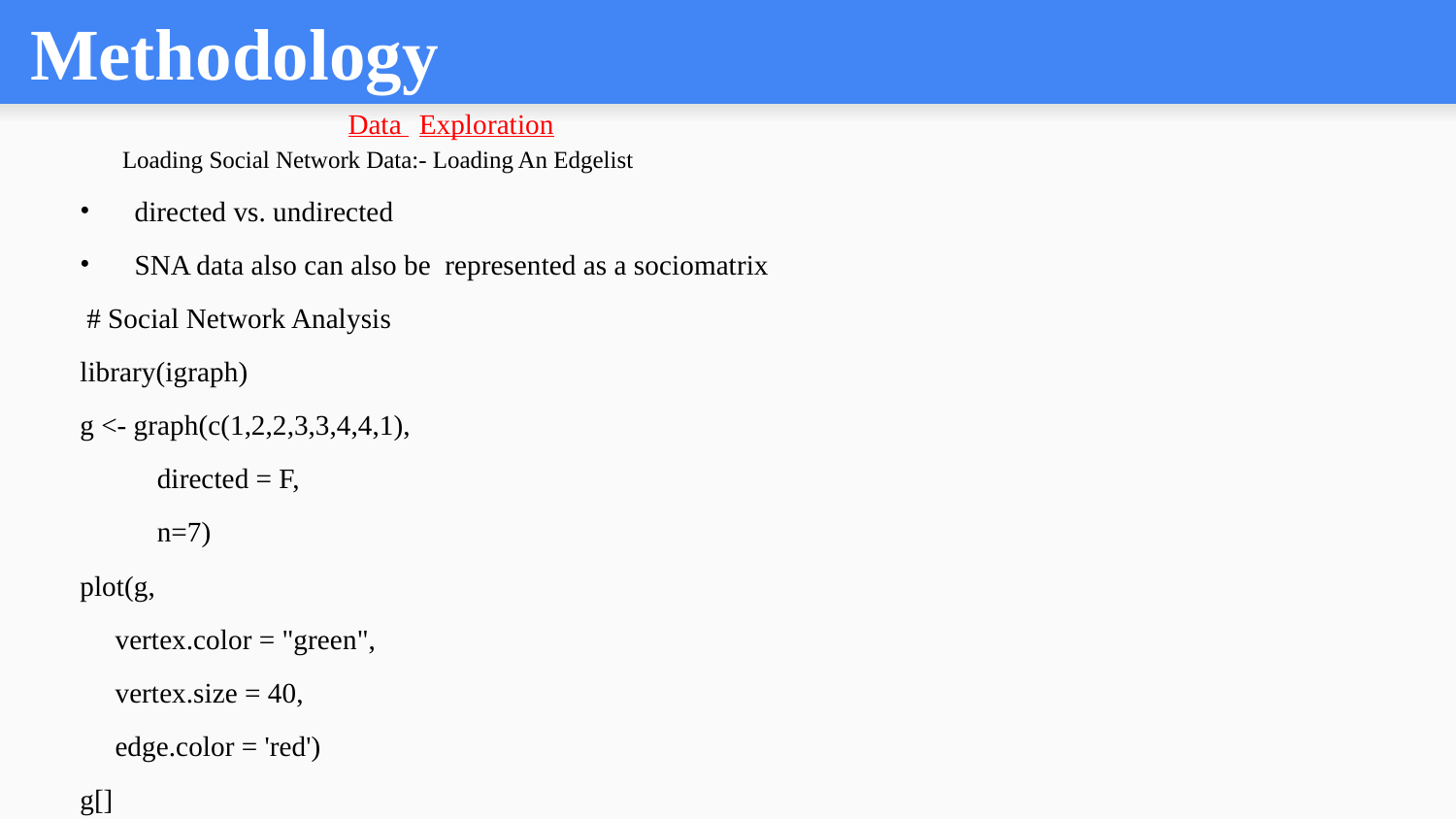

# Methodology
Data Exploration
 Loading Social Network Data:- Loading An Edgelist
directed vs. undirected
SNA data also can also be  represented as a sociomatrix
 # Social Network Analysis
library(igraph)
g <- graph(c(1,2,2,3,3,4,4,1),
           directed = F,
           n=7)
plot(g,
     vertex.color = "green",
     vertex.size = 40,
     edge.color = 'red')
g[]